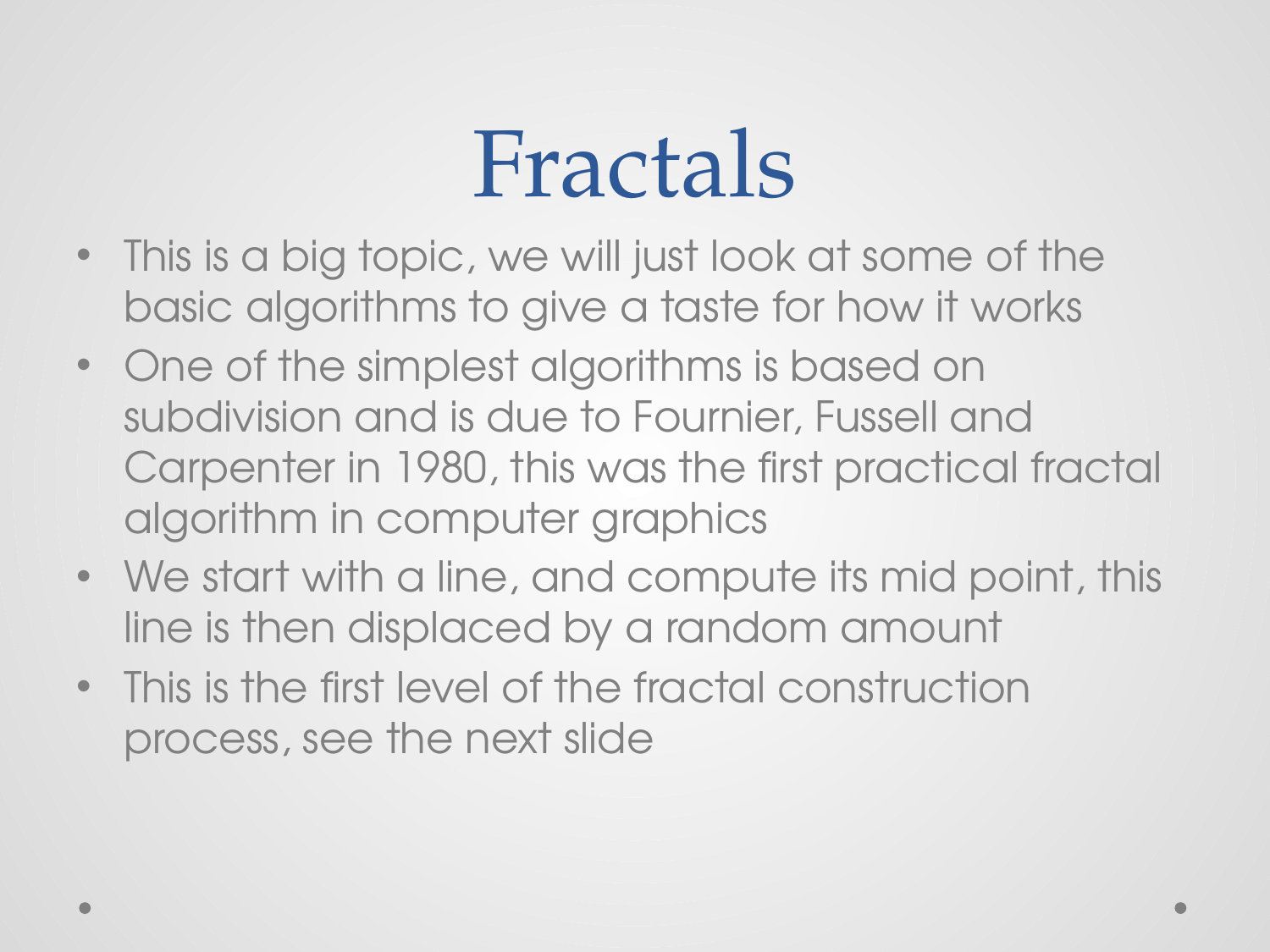

# Fractals
This is a big topic, we will just look at some of the basic algorithms to give a taste for how it works
One of the simplest algorithms is based on subdivision and is due to Fournier, Fussell and Carpenter in 1980, this was the first practical fractal algorithm in computer graphics
We start with a line, and compute its mid point, this line is then displaced by a random amount
This is the first level of the fractal construction process, see the next slide